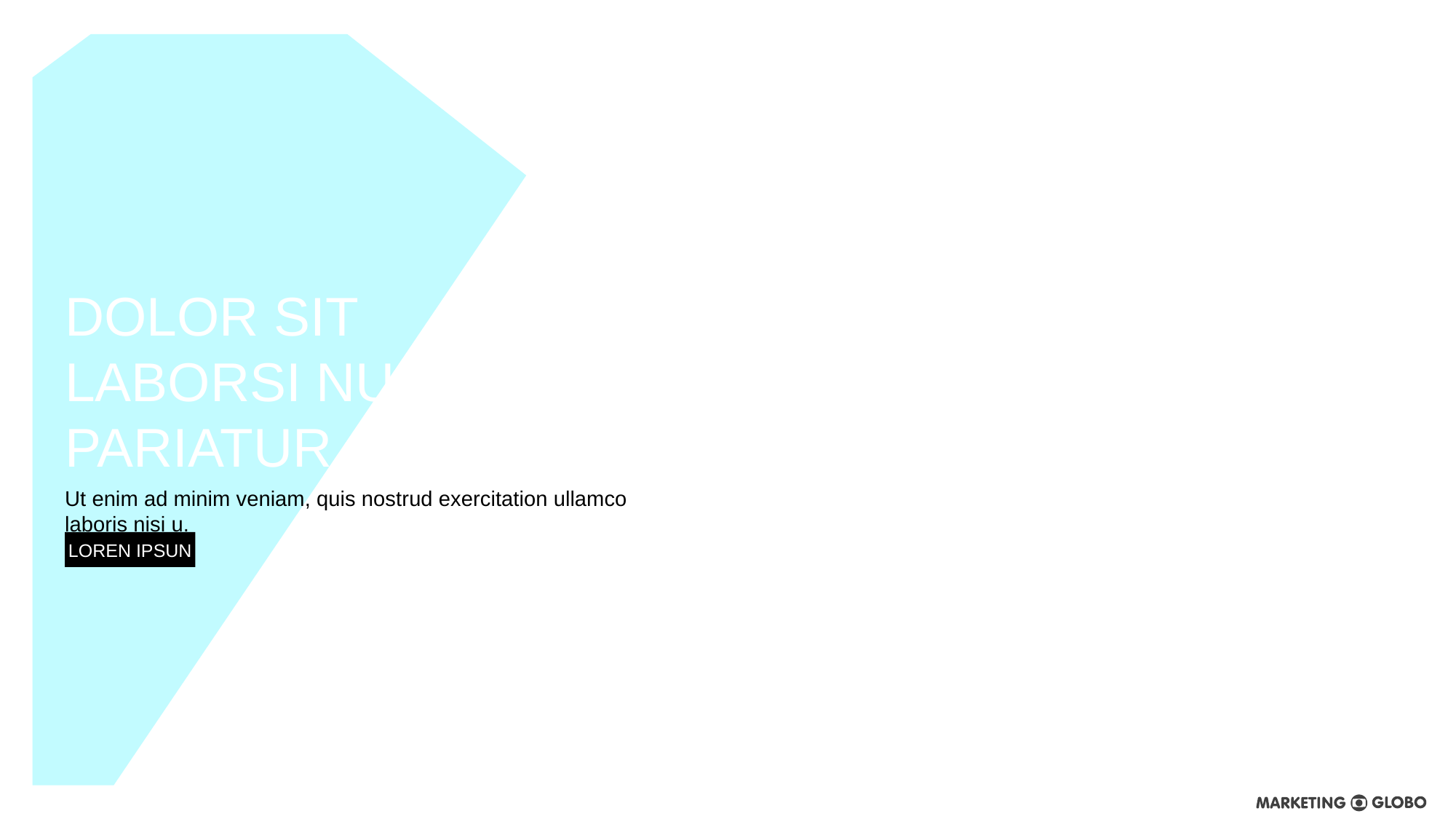

DOLOR SIT
LABORSI NULLA PARIATUR
Ut enim ad minim veniam, quis nostrud exercitation ullamco laboris nisi u.
LOREN IPSUN